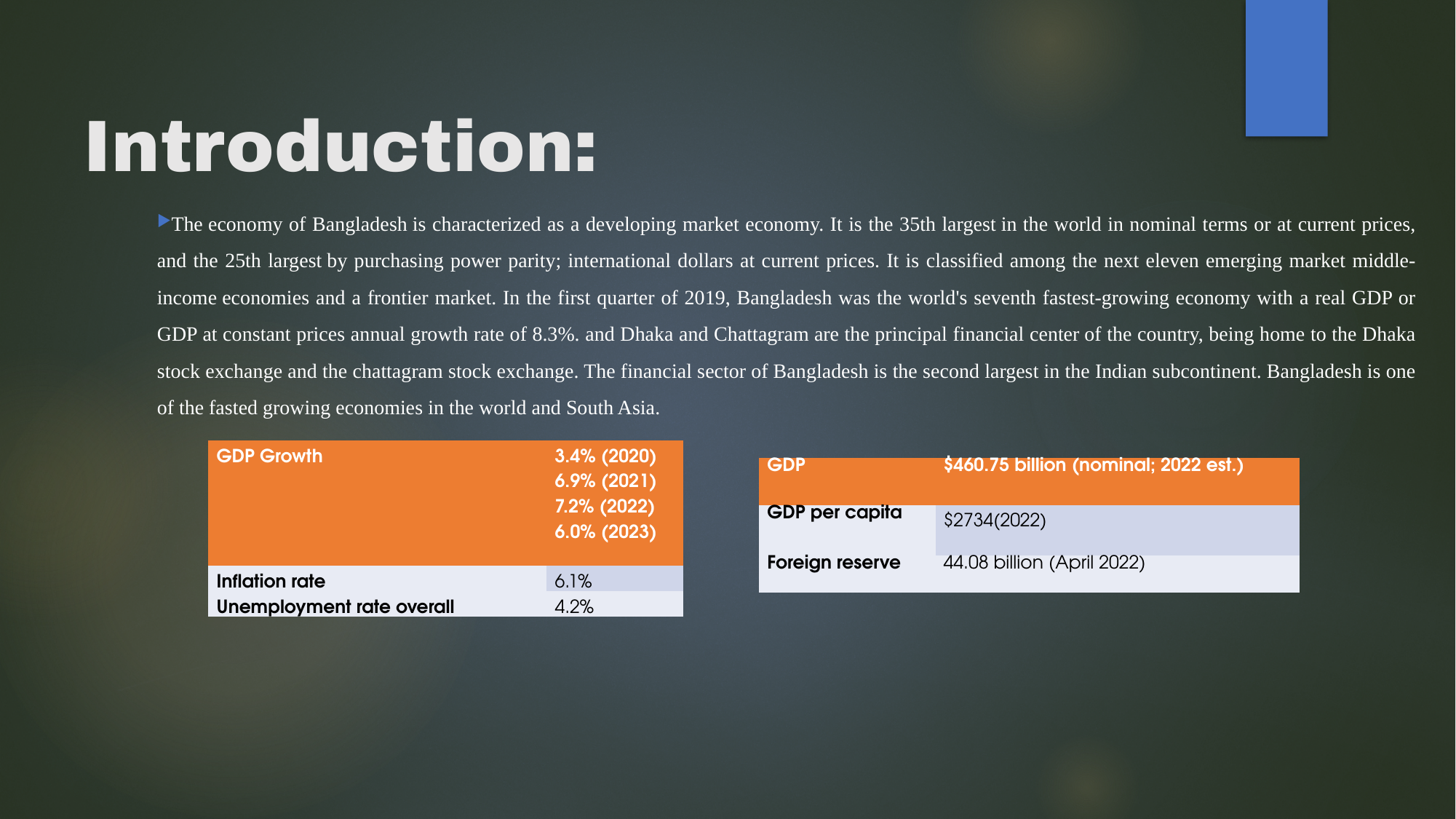

# Introduction:
The economy of Bangladesh is characterized as a developing market economy. It is the 35th largest in the world in nominal terms or at current prices, and the 25th largest by purchasing power parity; international dollars at current prices. It is classified among the next eleven emerging market middle-income economies and a frontier market. In the first quarter of 2019, Bangladesh was the world's seventh fastest-growing economy with a real GDP or GDP at constant prices annual growth rate of 8.3%. and Dhaka and Chattagram are the principal financial center of the country, being home to the Dhaka stock exchange and the chattagram stock exchange. The financial sector of Bangladesh is the second largest in the Indian subcontinent. Bangladesh is one of the fasted growing economies in the world and South Asia.
| GDP Growth | 3.4% (2020) 6.9% (2021) 7.2% (2022) 6.0% (2023) |
| --- | --- |
| Inflation rate | 6.1% |
| Unemployment rate overall | 4.2% |
| GDP | $460.75 billion (nominal; 2022 est.) |
| --- | --- |
| GDP per capita | $2734(2022) |
| Foreign reserve | 44.08 billion (April 2022) |